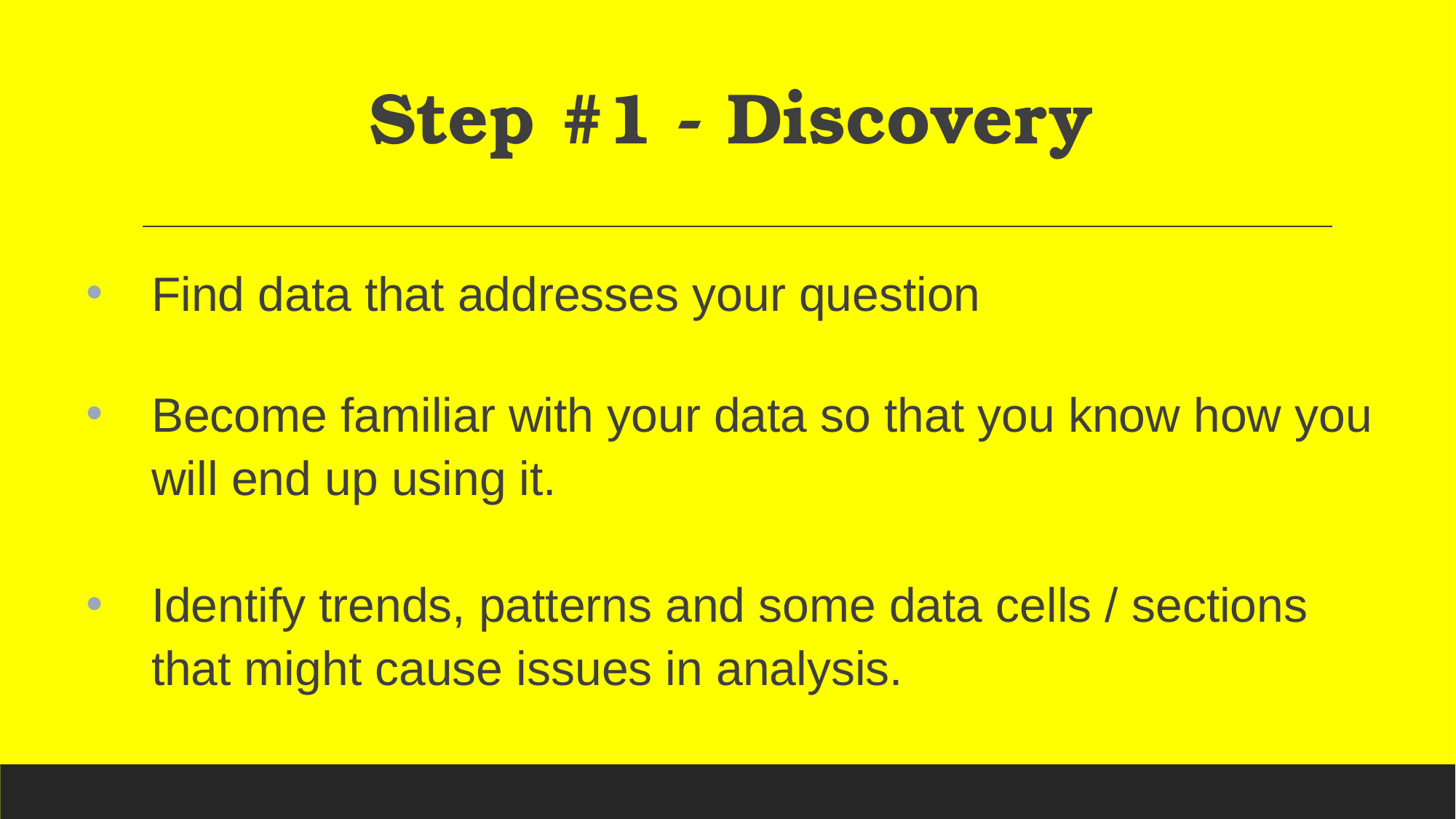

# Step #1 - Discovery
Find data that addresses your question
Become familiar with your data so that you know how you will end up using it.
Identify trends, patterns and some data cells / sections that might cause issues in analysis.